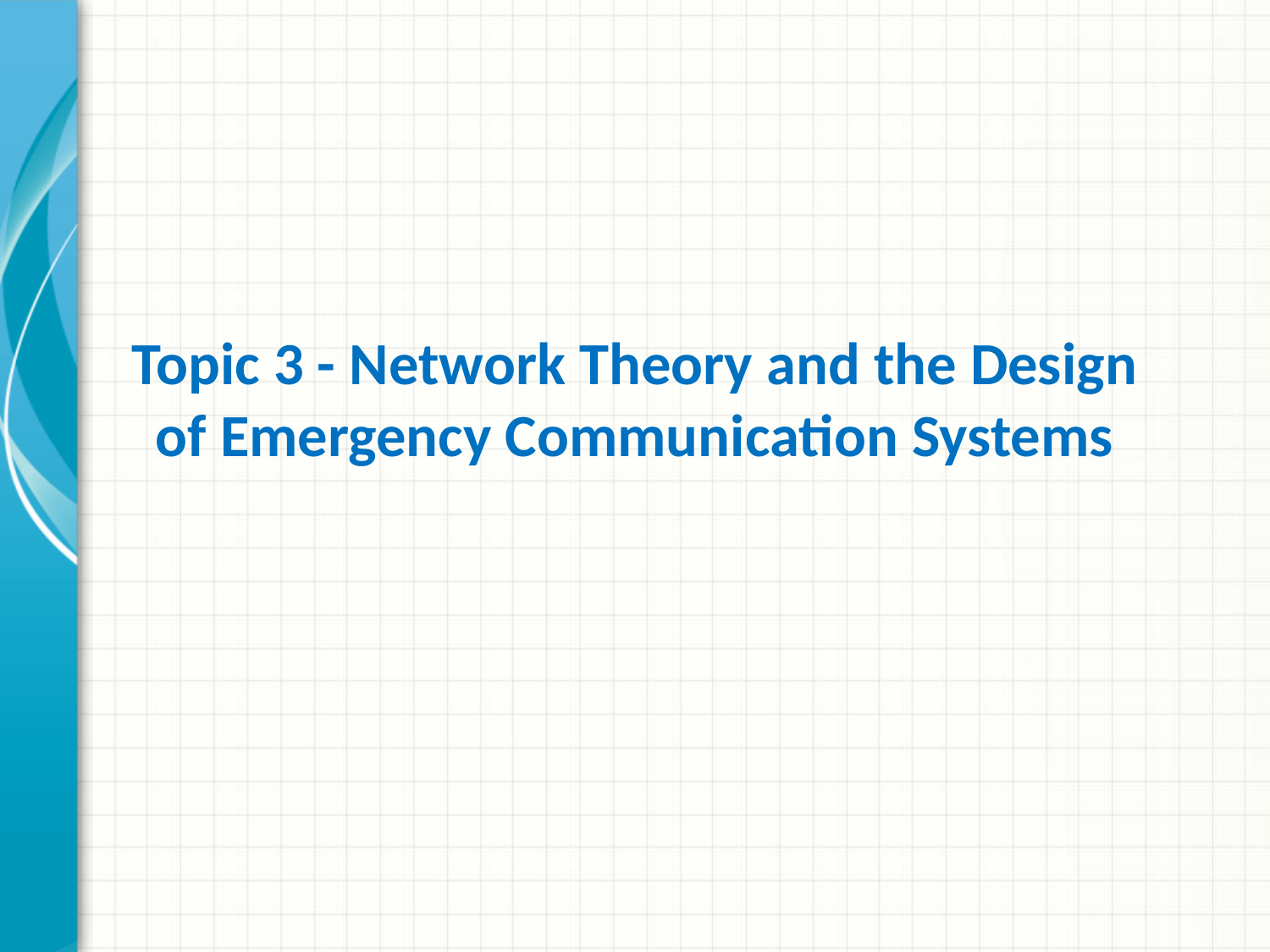

# Topic 3 - Network Theory and the Design of Emergency Communication Systems